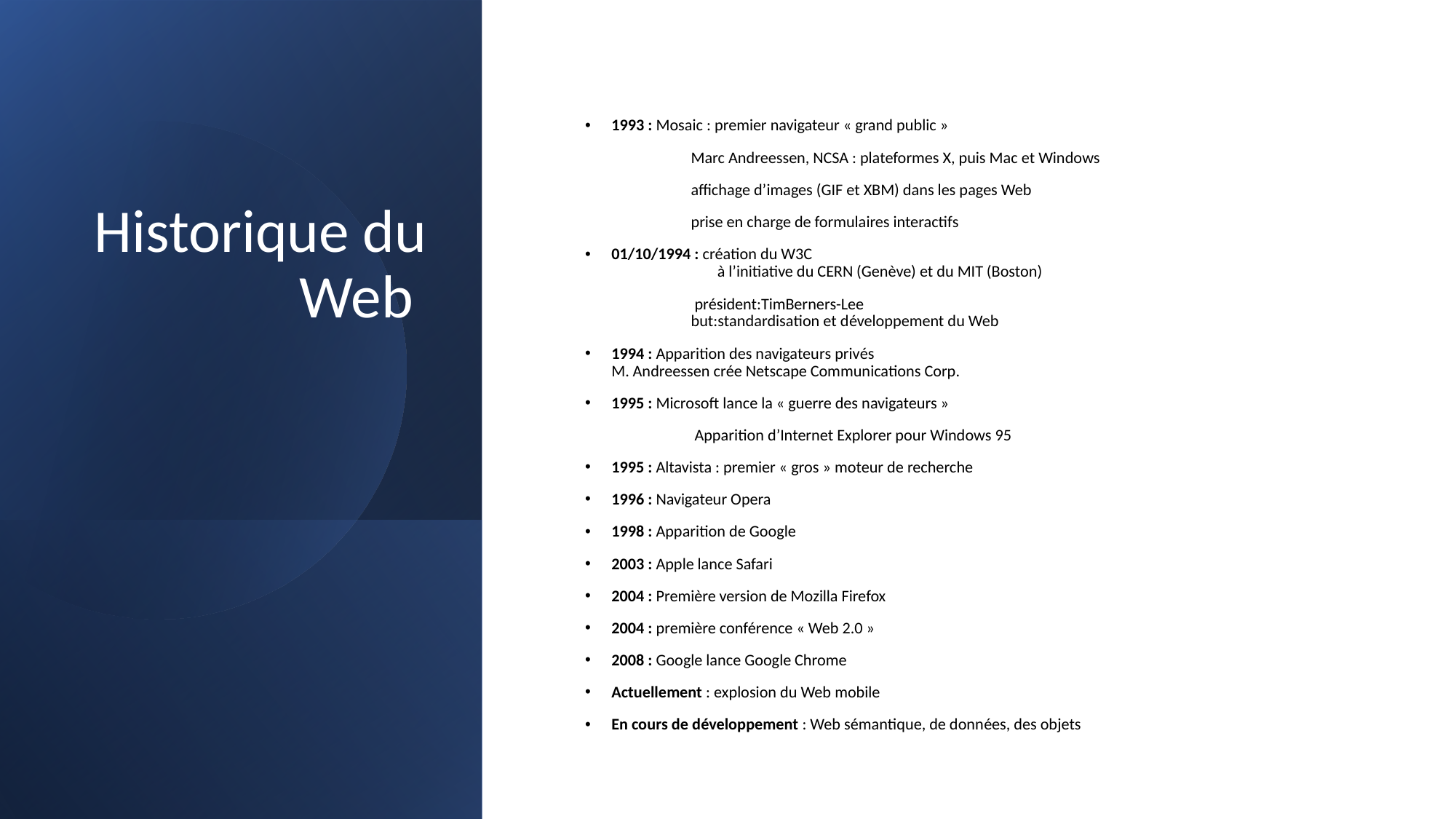

# Historique du Web

1993 : Mosaic : premier navigateur « grand public »
  	Marc Andreessen, NCSA : plateformes X, puis Mac et Windows
	affichage d’images (GIF et XBM) dans les pages Web
	prise en charge de formulaires interactifs
01/10/1994 : création du W3C
 	à l’initiative du CERN (Genève) et du MIT (Boston)
	 président:TimBerners-Lee
	but:standardisation et développement du Web
1994 : Apparition des navigateurs privés
	M. Andreessen crée Netscape Communications Corp.
1995 : Microsoft lance la « guerre des navigateurs »
	 Apparition d’Internet Explorer pour Windows 95
1995 : Altavista : premier « gros » moteur de recherche
1996 : Navigateur Opera
1998 : Apparition de Google
2003 : Apple lance Safari
2004 : Première version de Mozilla Firefox
2004 : première conférence « Web 2.0 »
2008 : Google lance Google Chrome
Actuellement : explosion du Web mobile
En cours de développement : Web sémantique, de données, des objets